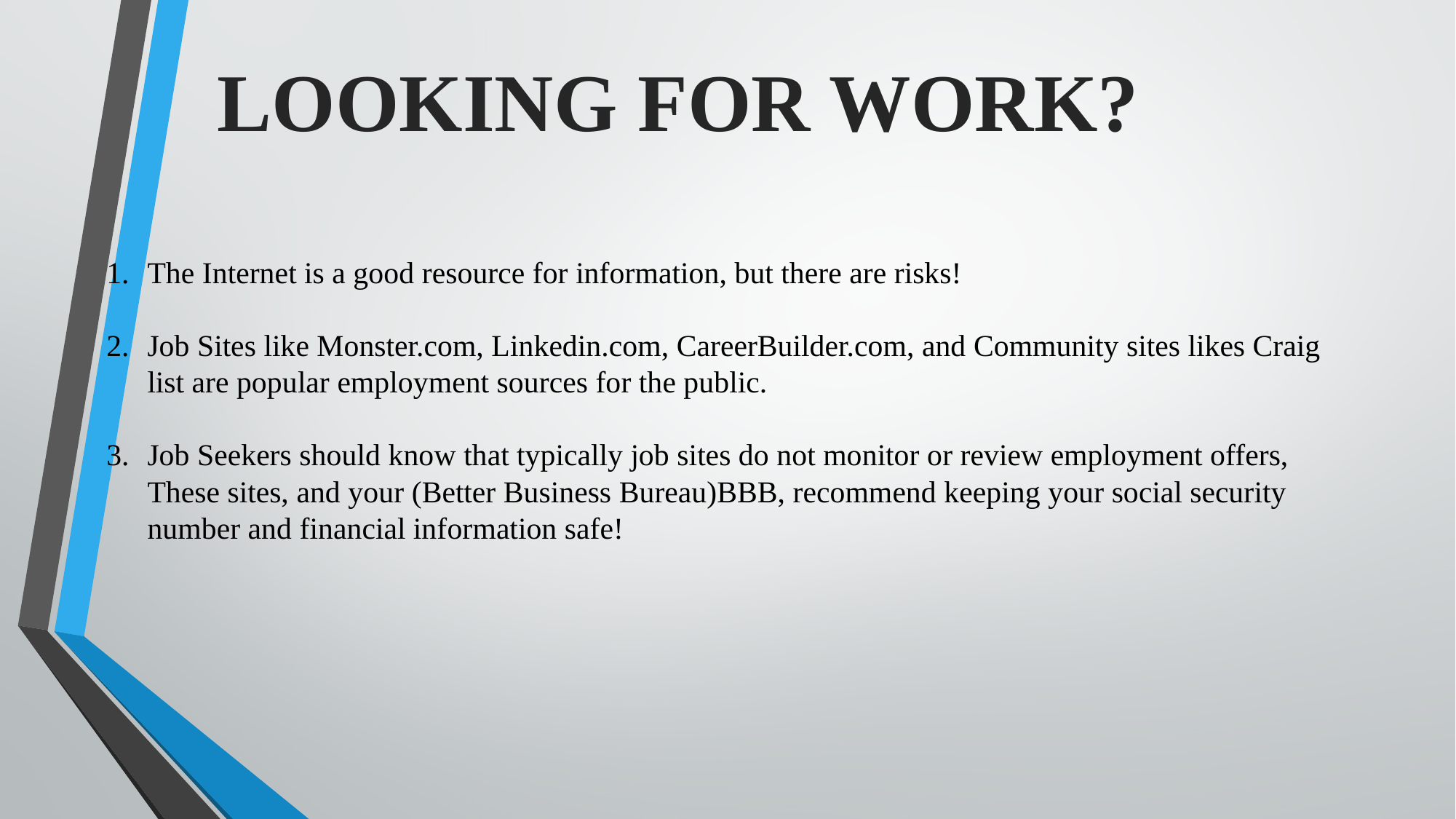

LOOKING FOR WORK?
The Internet is a good resource for information, but there are risks!

Job Sites like Monster.com, Linkedin.com, CareerBuilder.com, and Community sites likes Craig list are popular employment sources for the public.

Job Seekers should know that typically job sites do not monitor or review employment offers, These sites, and your (Better Business Bureau)BBB, recommend keeping your social security number and financial information safe!